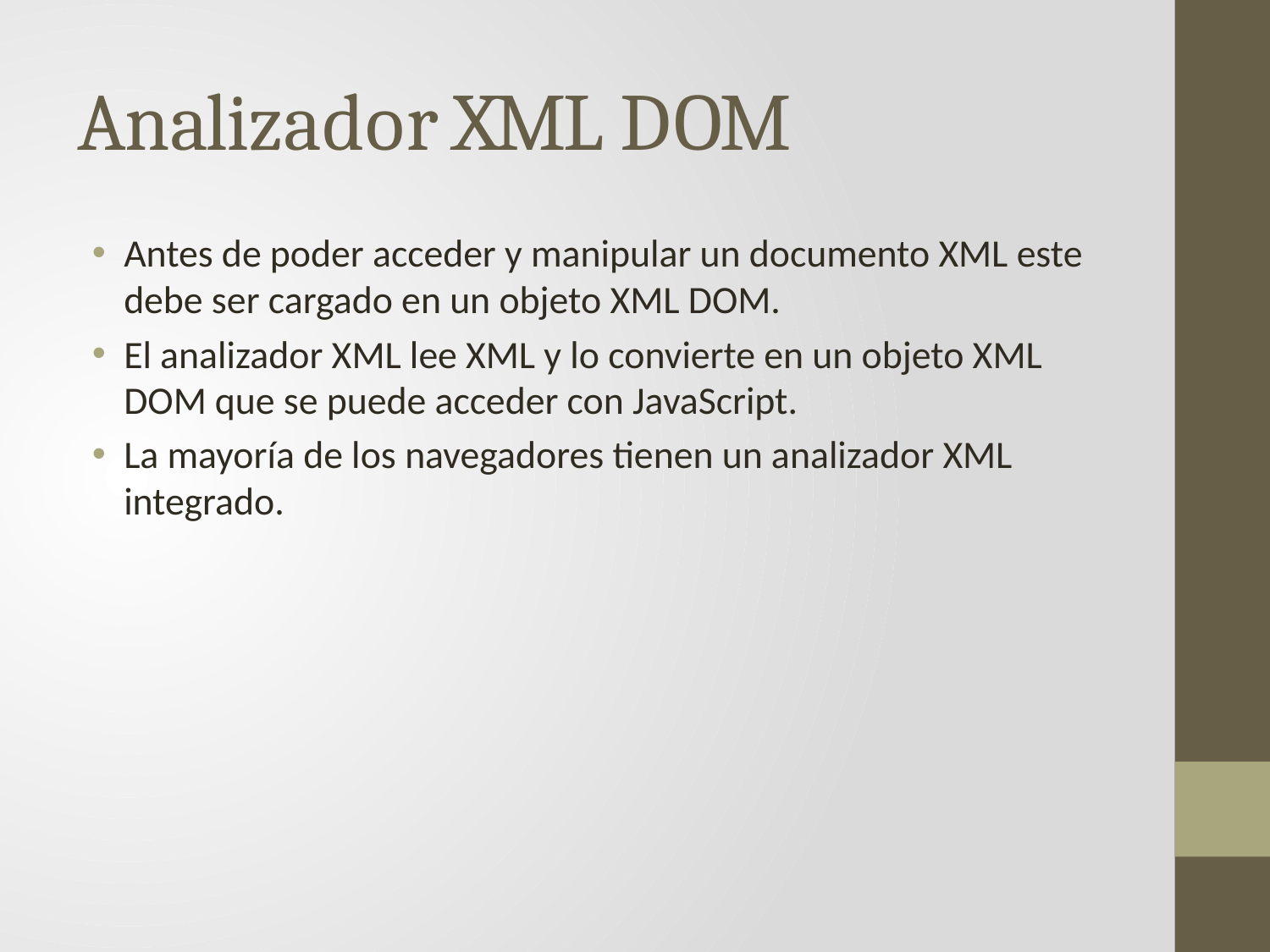

# Analizador XML DOM
Antes de poder acceder y manipular un documento XML este debe ser cargado en un objeto XML DOM.
El analizador XML lee XML y lo convierte en un objeto XML DOM que se puede acceder con JavaScript.
La mayoría de los navegadores tienen un analizador XML integrado.